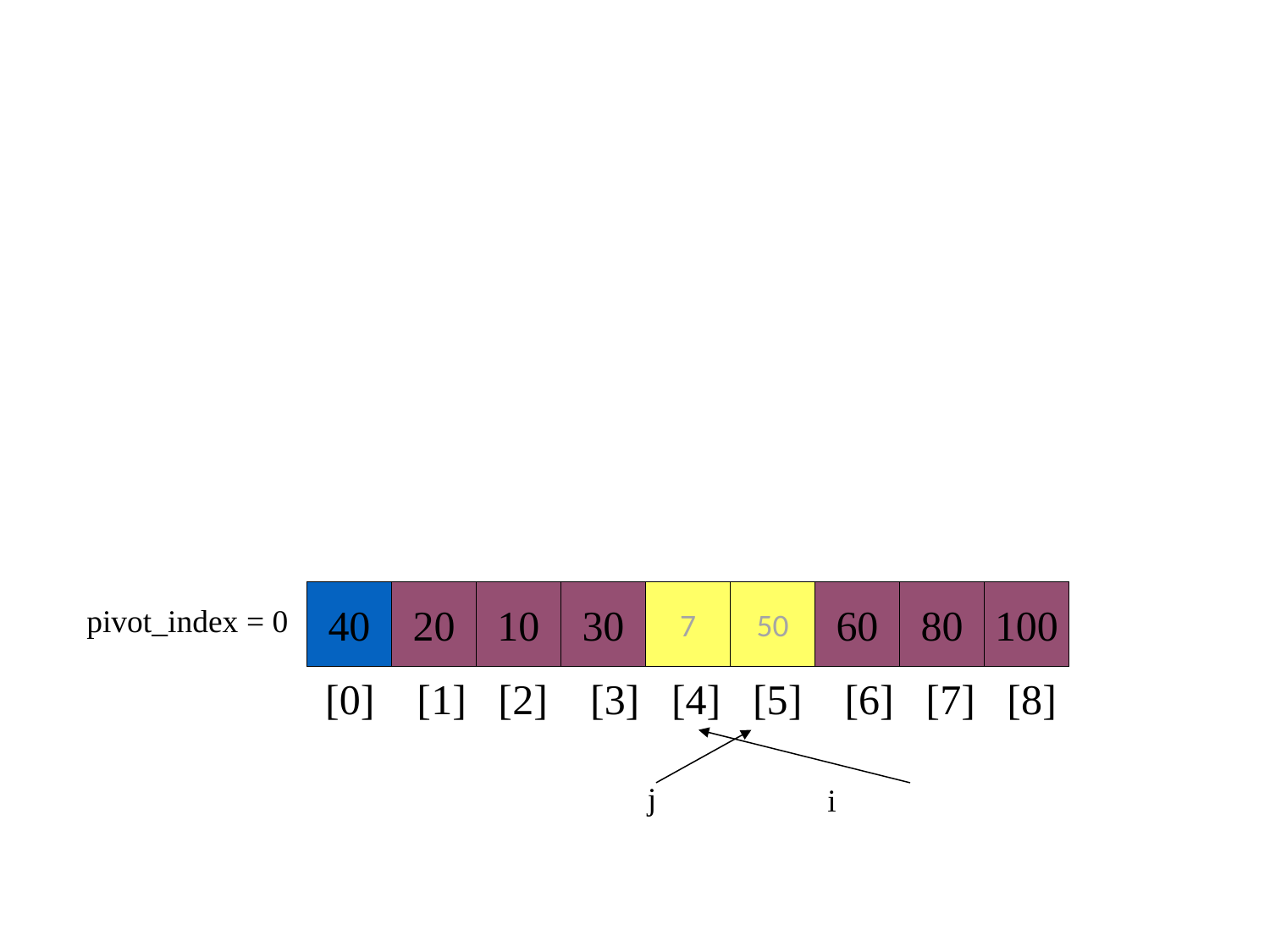

40
20
10
30
7
50
60
80
100
pivot_index = 0
[0]    [1]   [2]    [3]   [4]   [5]    [6]   [7]   [8]

j
i